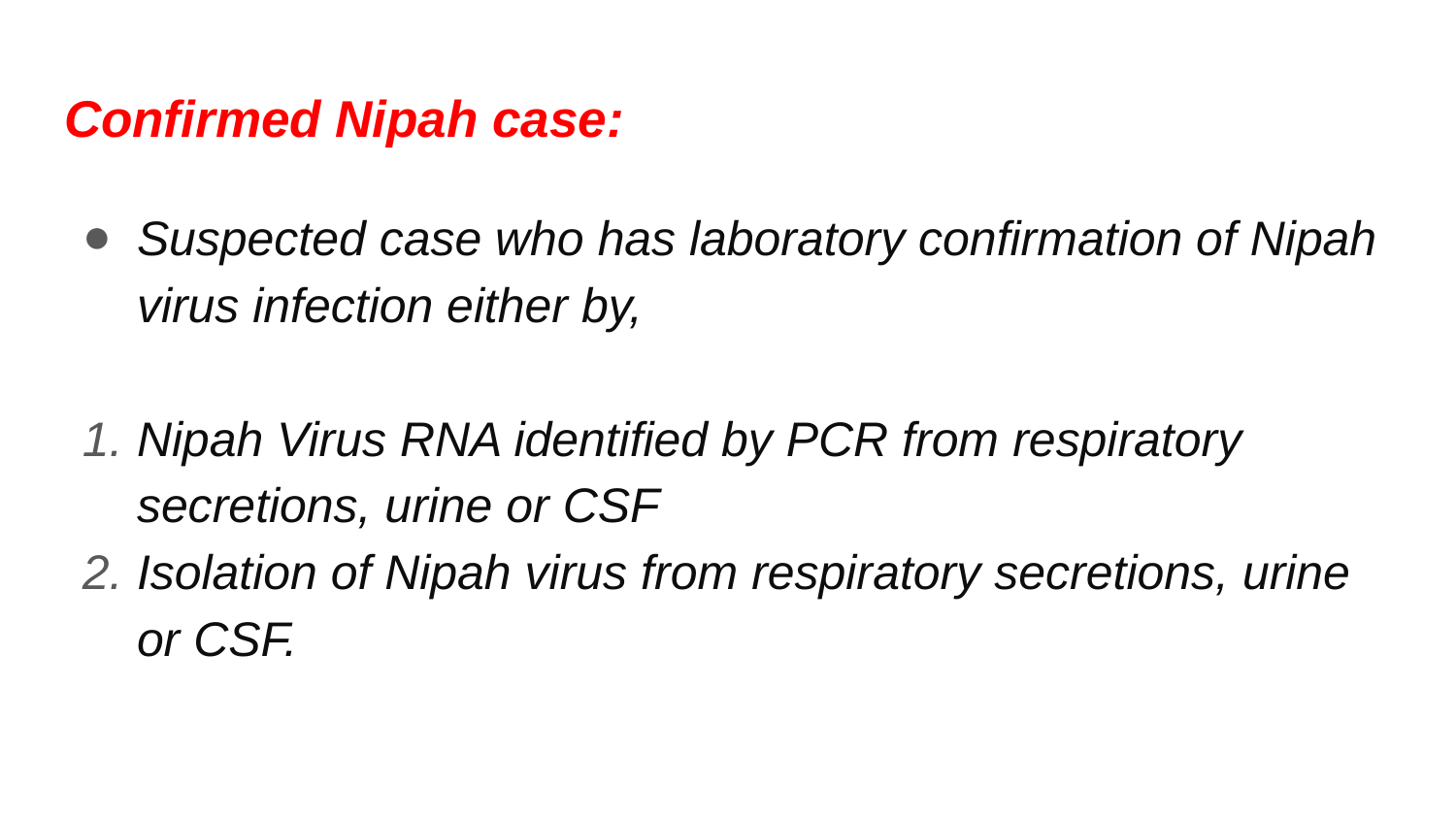

# Confirmed Nipah case:
Suspected case who has laboratory confirmation of Nipah virus infection either by,

Nipah Virus RNA identified by PCR from respiratory secretions, urine or CSF
Isolation of Nipah virus from respiratory secretions, urine or CSF.